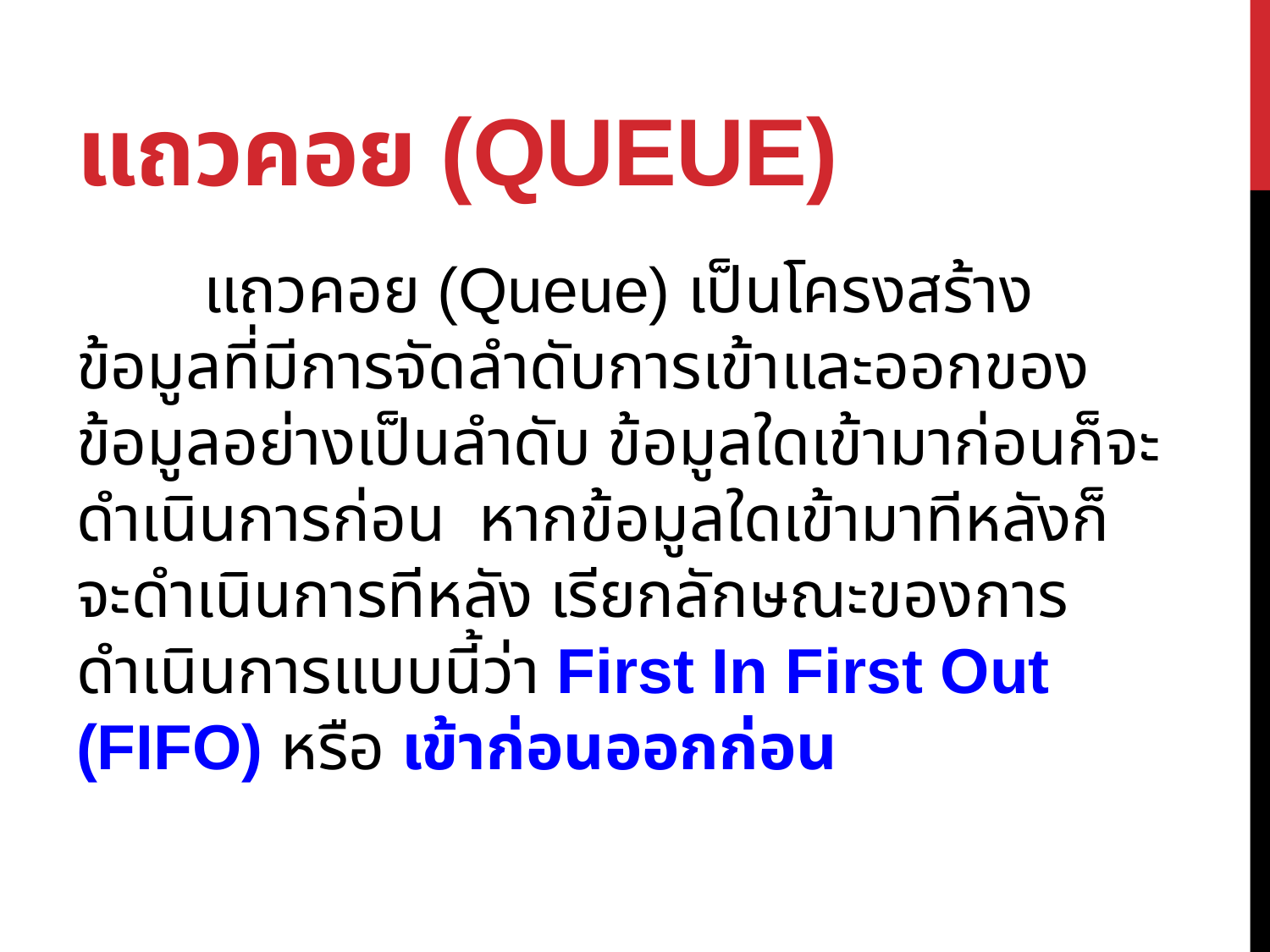

# แถวคอย (queue)
	แถวคอย (Queue) เป็นโครงสร้างข้อมูลที่มีการจัดลำดับการเข้าและออกของข้อมูลอย่างเป็นลำดับ ข้อมูลใดเข้ามาก่อนก็จะดำเนินการก่อน  หากข้อมูลใดเข้ามาทีหลังก็จะดำเนินการทีหลัง เรียกลักษณะของการดำเนินการแบบนี้ว่า First In First Out (FIFO) หรือ เข้าก่อนออกก่อน